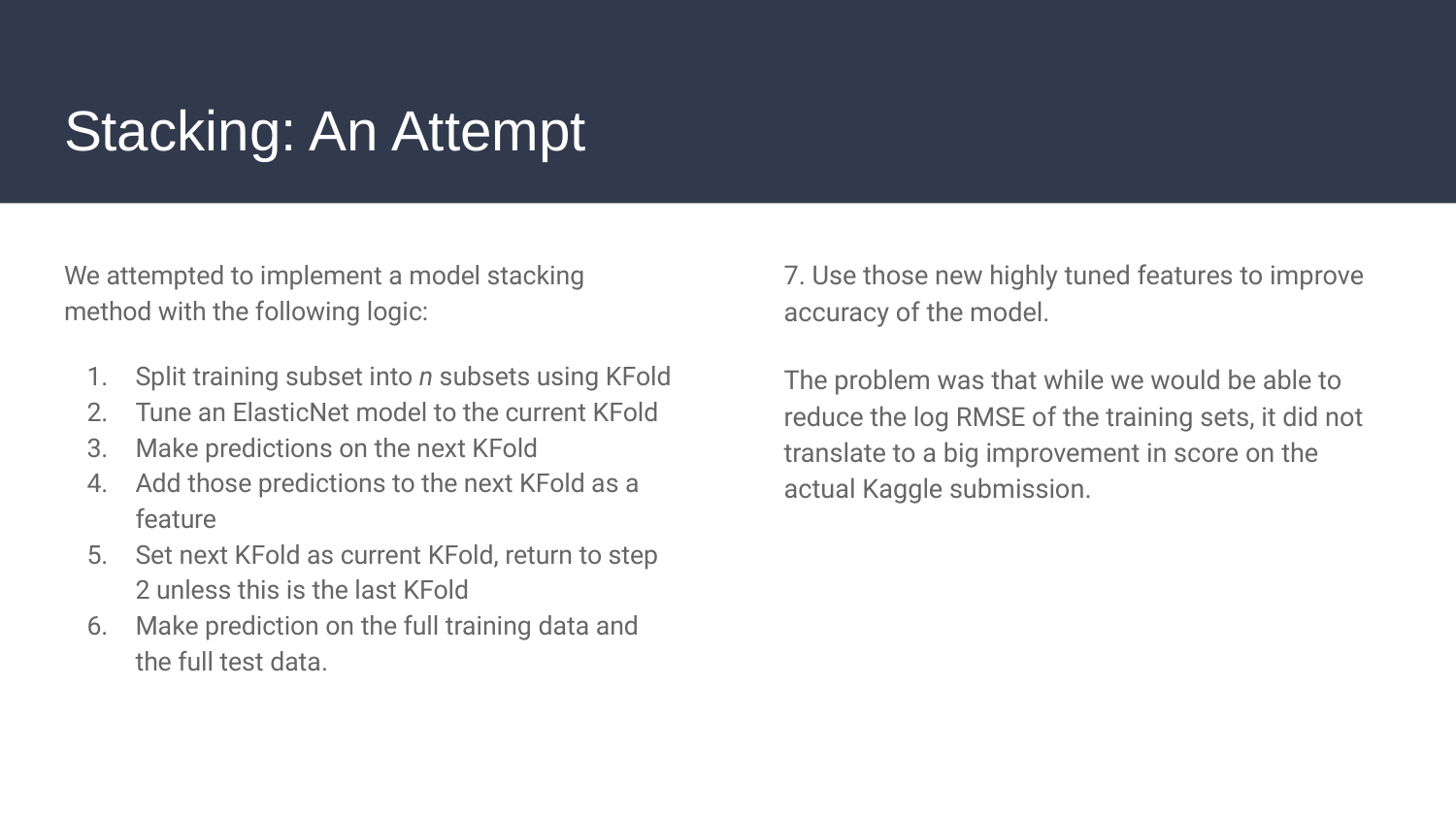

# Stacking: An Attempt
We attempted to implement a model stacking method with the following logic:
Split training subset into n subsets using KFold
Tune an ElasticNet model to the current KFold
Make predictions on the next KFold
Add those predictions to the next KFold as a feature
Set next KFold as current KFold, return to step 2 unless this is the last KFold
Make prediction on the full training data and the full test data.
7. Use those new highly tuned features to improve accuracy of the model.
The problem was that while we would be able to reduce the log RMSE of the training sets, it did not translate to a big improvement in score on the actual Kaggle submission.